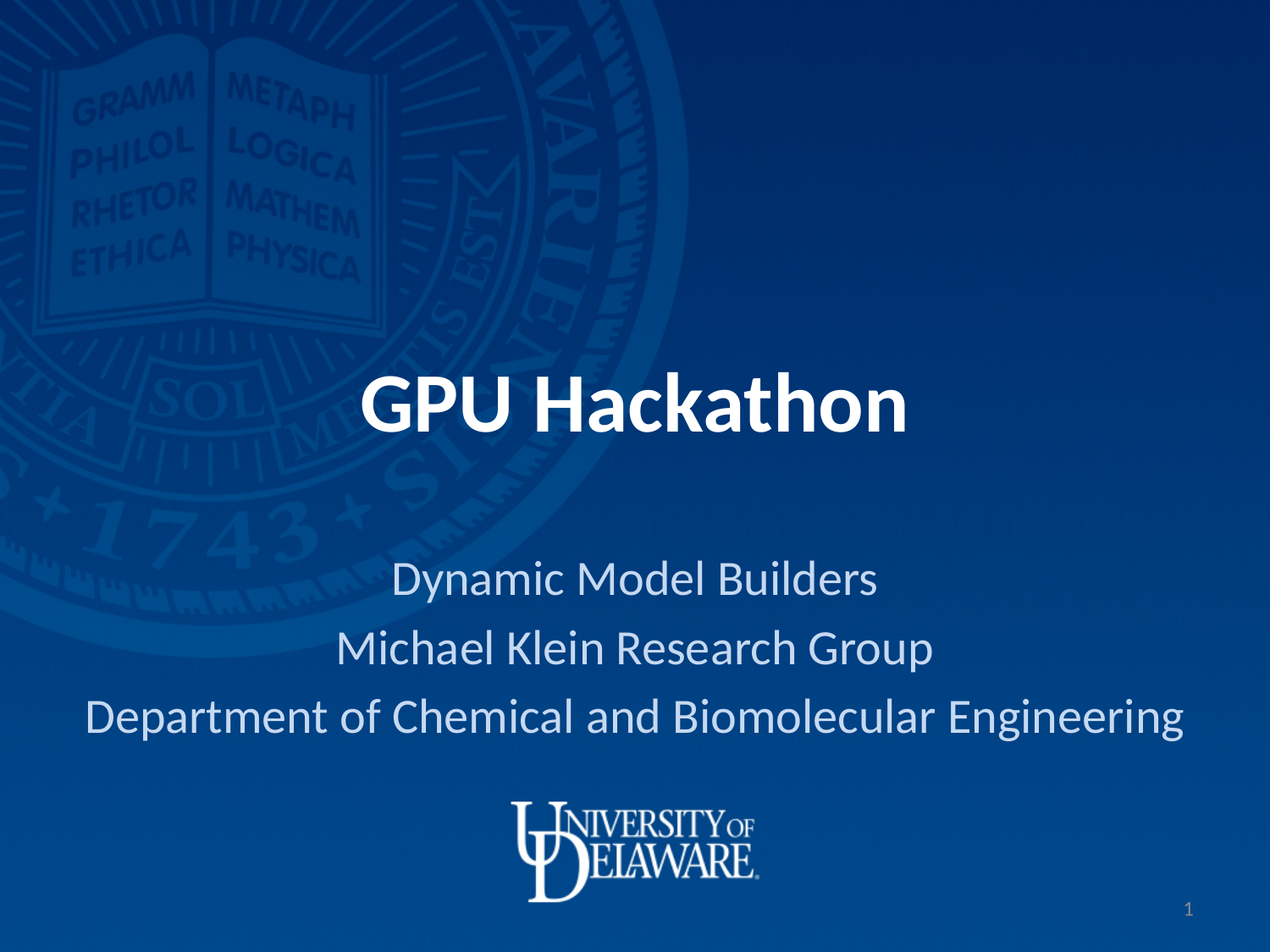

# GPU Hackathon

Dynamic Model Builders
Michael Klein Research Group
Department of Chemical and Biomolecular Engineering

1